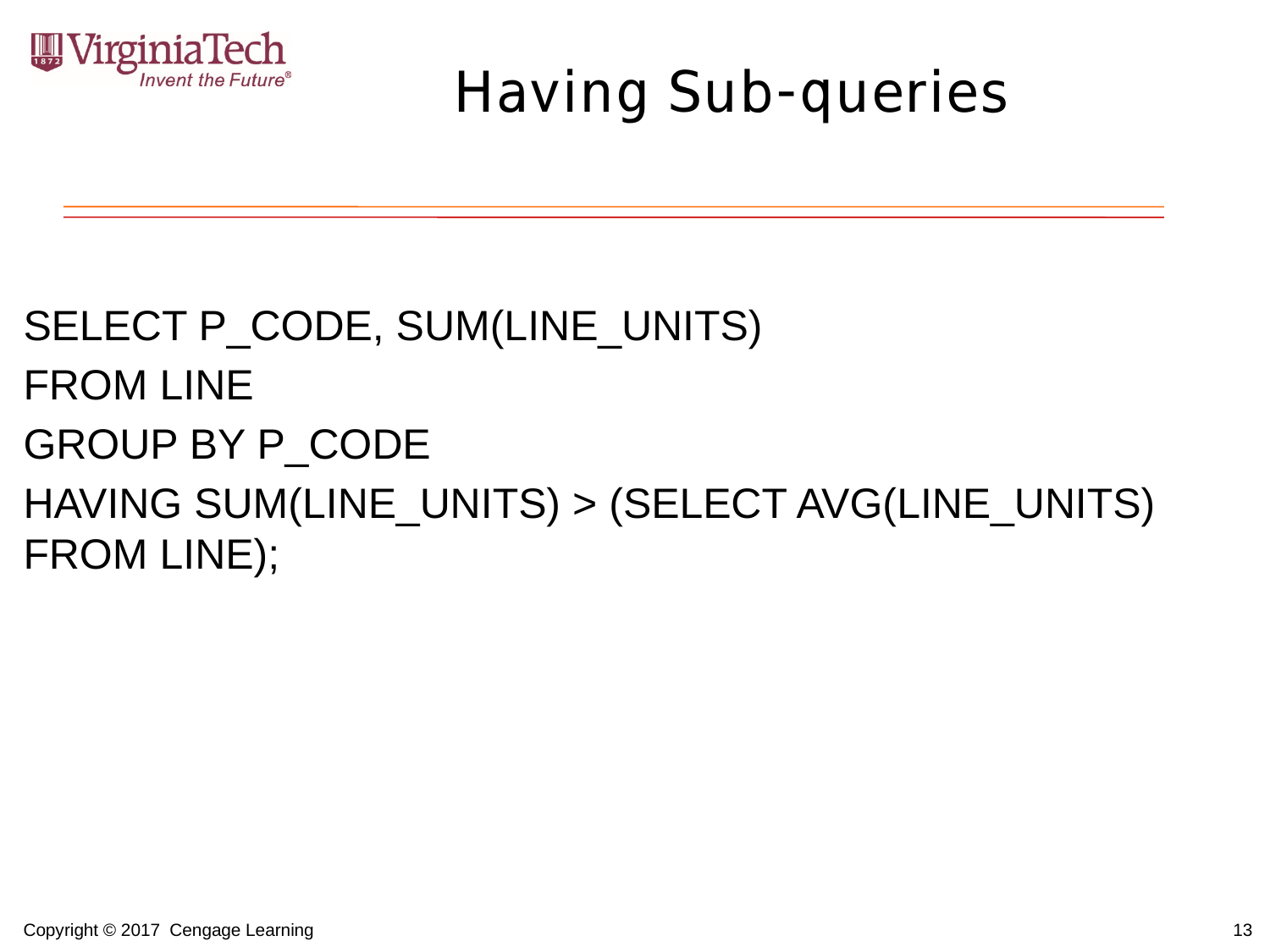

# Having Sub-queries

SELECT P_CODE, SUM(LINE_UNITS)
FROM LINE
GROUP BY P_CODE
HAVING SUM(LINE_UNITS) > (SELECT AVG(LINE_UNITS) FROM LINE);

13
Copyright © 2017  Cengage Learning